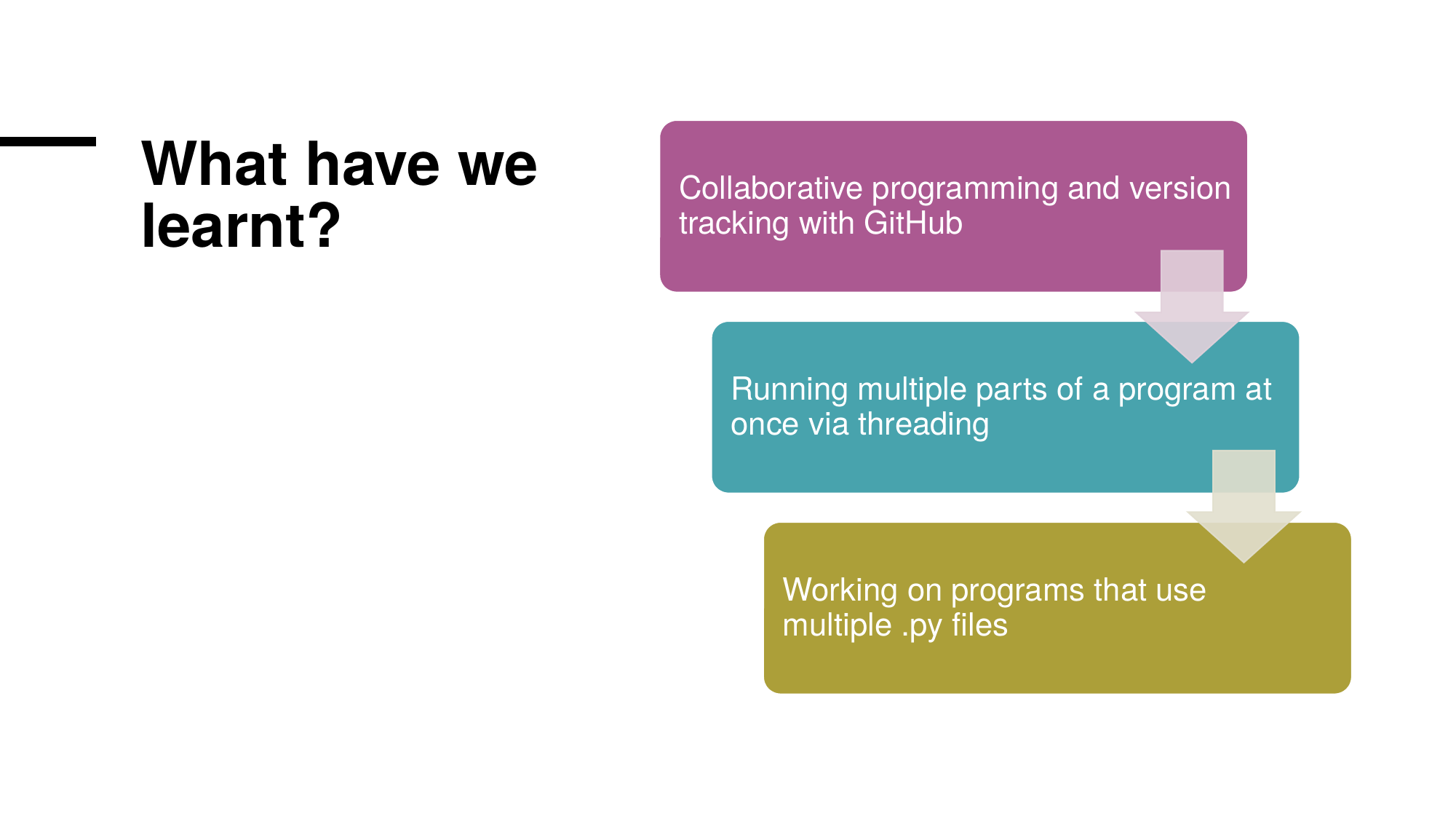

Collaborative programming and version tracking with GitHub
Running multiple parts of a program at once via threading
Working on programs that use multiple .py files

# What have we learnt?